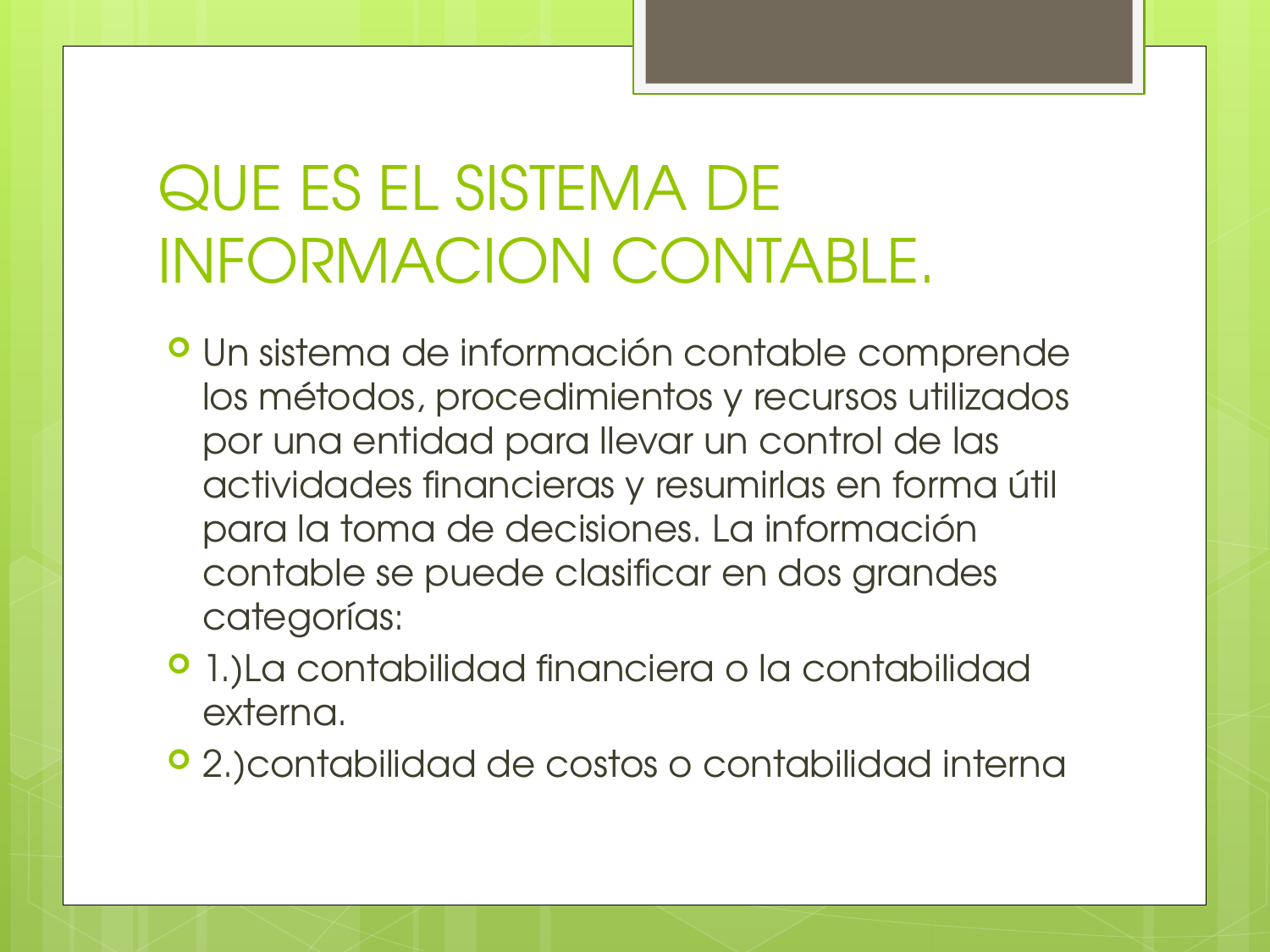

# QUE ES EL SISTEMA DE INFORMACION CONTABLE.
Un sistema de información contable comprende los métodos, procedimientos y recursos utilizados por una entidad para llevar un control de las actividades financieras y resumirlas en forma útil para la toma de decisiones. La información contable se puede clasificar en dos grandes categorías:
1.)La contabilidad financiera o la contabilidad externa.
2.)contabilidad de costos o contabilidad interna